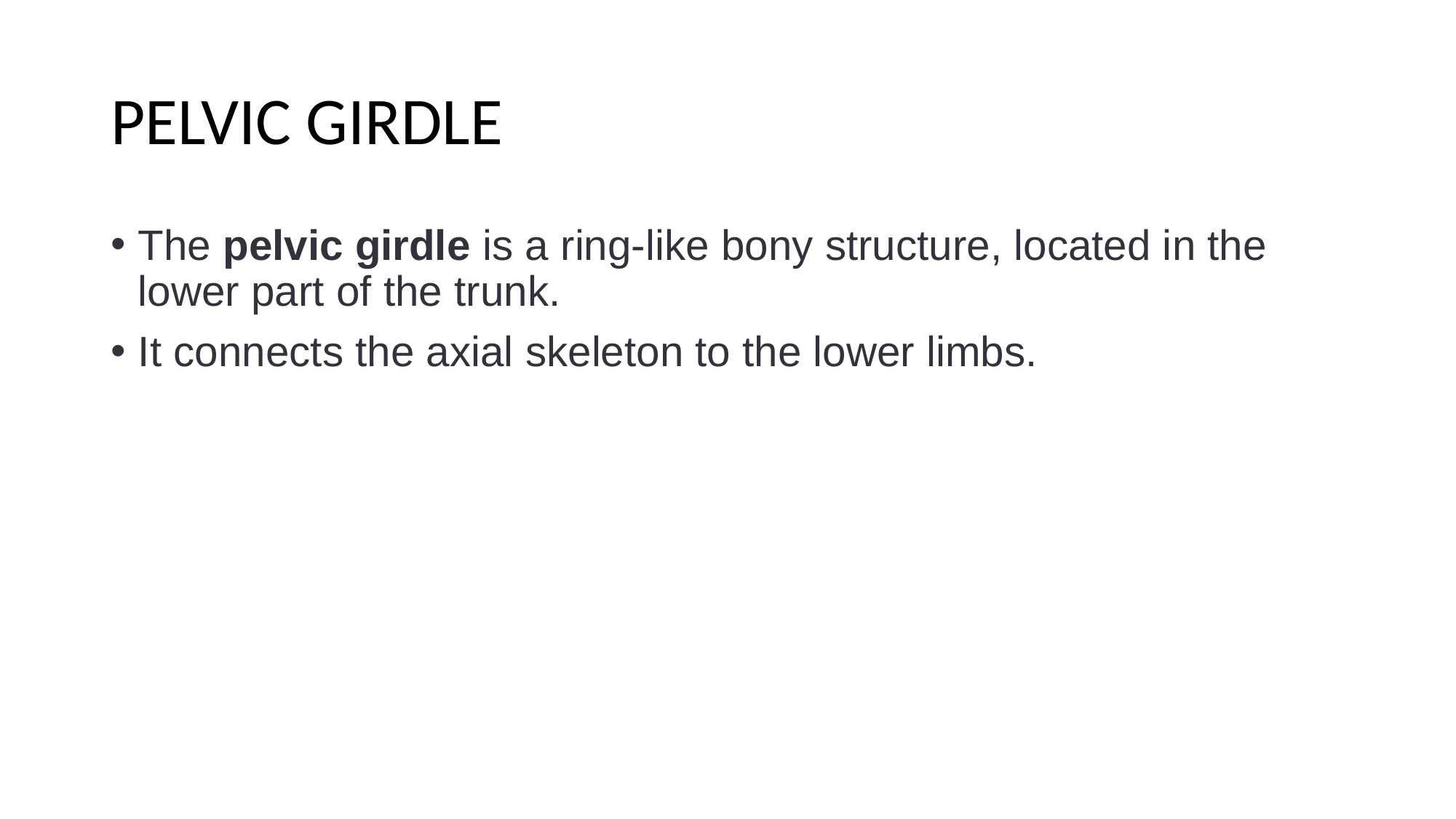

# PELVIC GIRDLE
The pelvic girdle is a ring-like bony structure, located in the lower part of the trunk.
It connects the axial skeleton to the lower limbs.